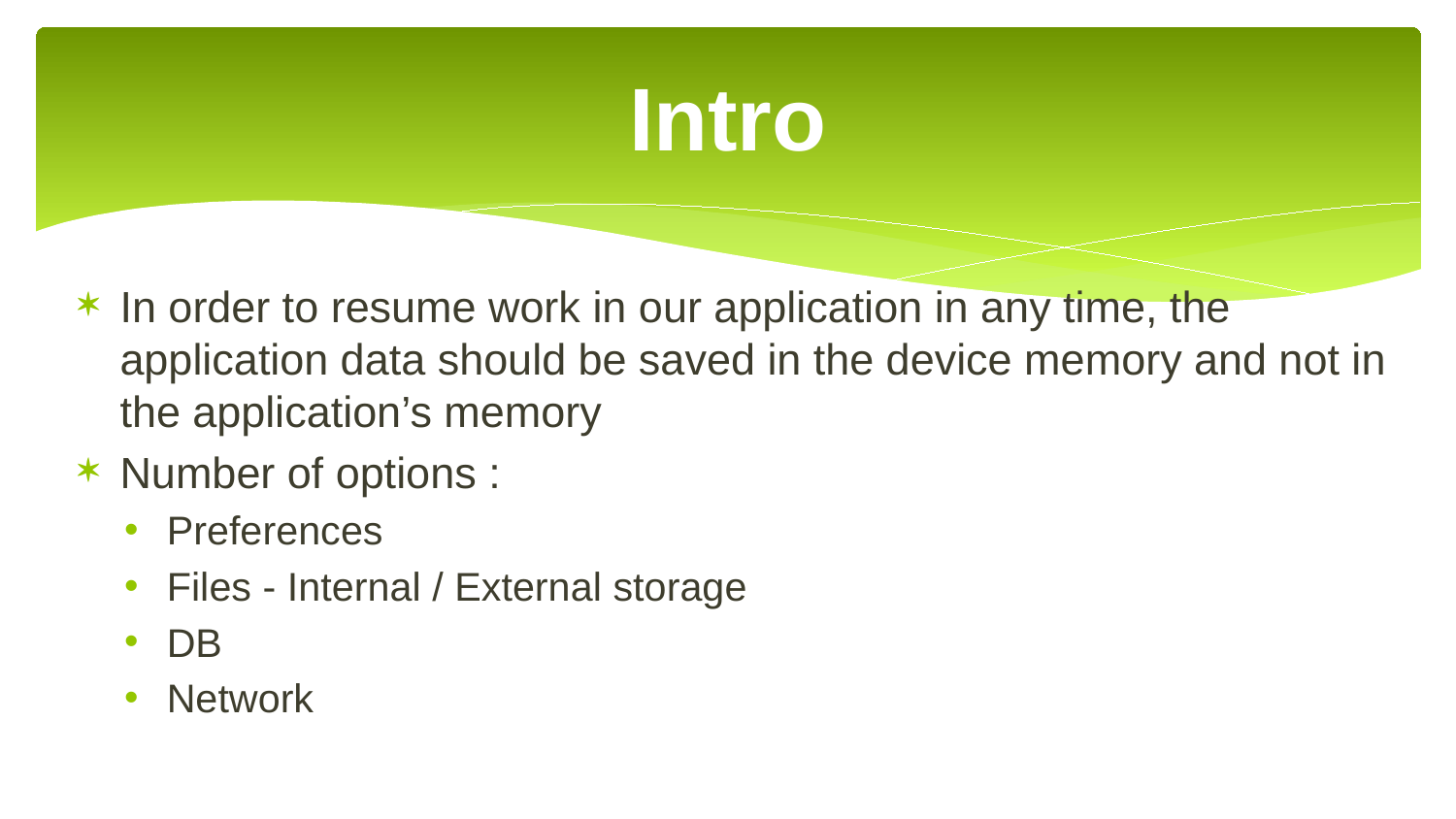

# Intro
In order to resume work in our application in any time, the application data should be saved in the device memory and not in the application’s memory
Number of options :
Preferences
Files - Internal / External storage
DB
Network